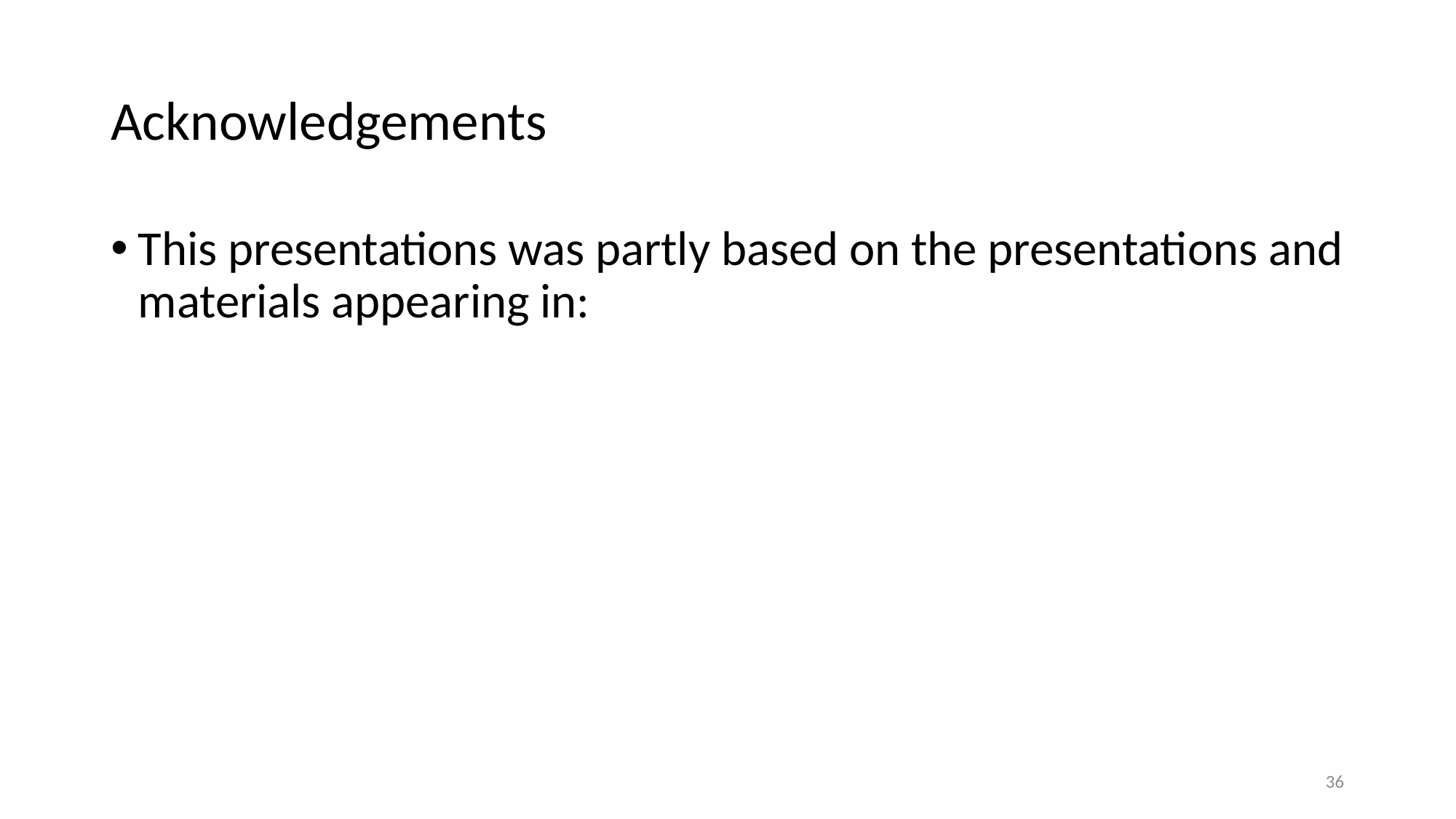

# Acknowledgements
This presentations was partly based on the presentations and materials appearing in:

36